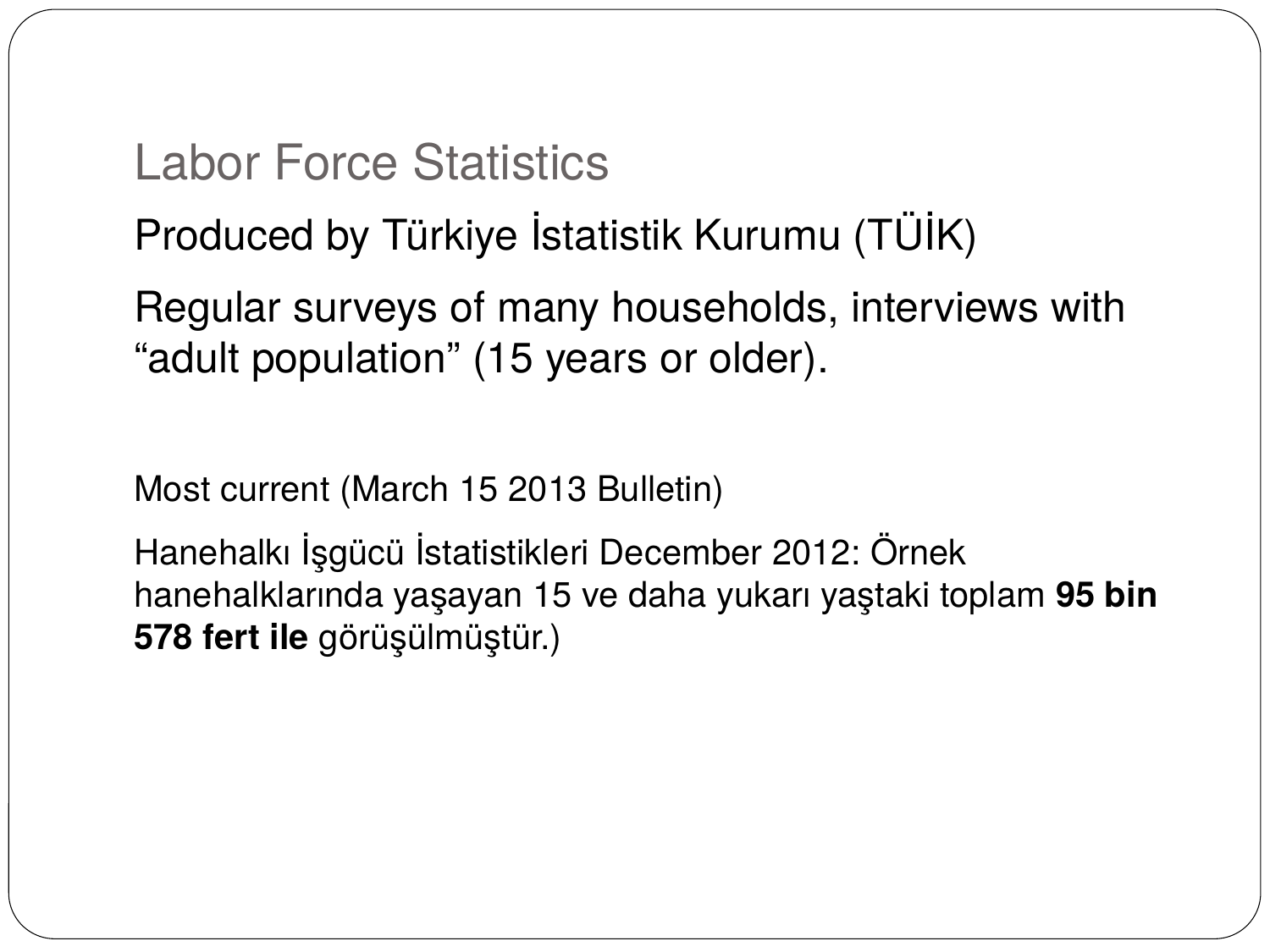

# Labor Force Statistics
Produced by Türkiye İstatistik Kurumu (TÜİK)
Regular surveys of many households, interviews with “adult population” (15 years or older).

Most current (March 15 2013 Bulletin)
Hanehalkı İşgücü İstatistikleri December 2012: Örnek hanehalklarında yaşayan 15 ve daha yukarı yaştaki toplam 95 bin 578 fert ile görüşülmüştür.)